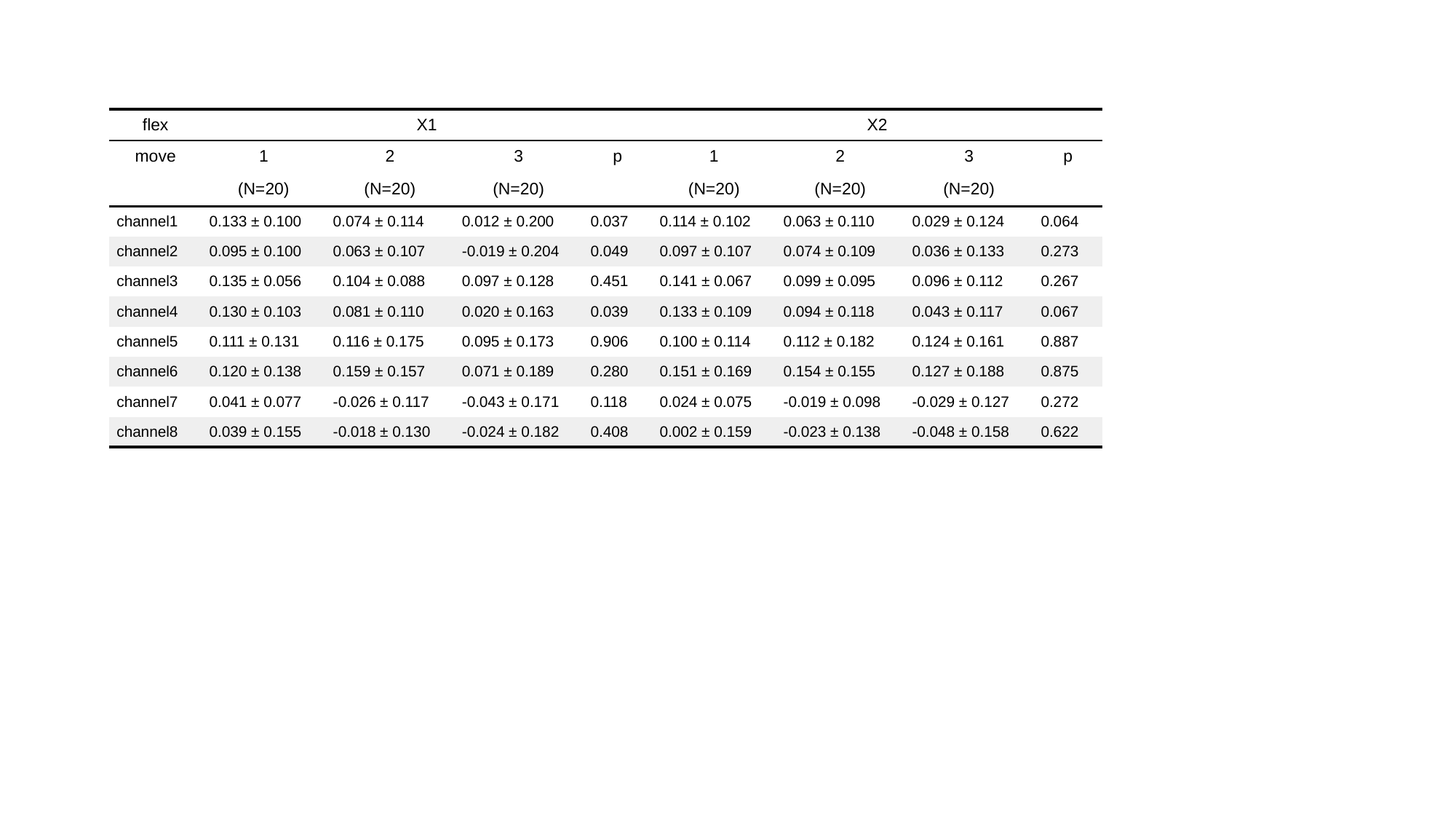

| flex | X1 |  |  |  | X2 |  |  |  |
| --- | --- | --- | --- | --- | --- | --- | --- | --- |
| move | 1 | 2 | 3 | p | 1 | 2 | 3 | p |
|  | (N=20) | (N=20) | (N=20) |  | (N=20) | (N=20) | (N=20) |  |
| channel1 | 0.133 ± 0.100 | 0.074 ± 0.114 | 0.012 ± 0.200 | 0.037 | 0.114 ± 0.102 | 0.063 ± 0.110 | 0.029 ± 0.124 | 0.064 |
| channel2 | 0.095 ± 0.100 | 0.063 ± 0.107 | -0.019 ± 0.204 | 0.049 | 0.097 ± 0.107 | 0.074 ± 0.109 | 0.036 ± 0.133 | 0.273 |
| channel3 | 0.135 ± 0.056 | 0.104 ± 0.088 | 0.097 ± 0.128 | 0.451 | 0.141 ± 0.067 | 0.099 ± 0.095 | 0.096 ± 0.112 | 0.267 |
| channel4 | 0.130 ± 0.103 | 0.081 ± 0.110 | 0.020 ± 0.163 | 0.039 | 0.133 ± 0.109 | 0.094 ± 0.118 | 0.043 ± 0.117 | 0.067 |
| channel5 | 0.111 ± 0.131 | 0.116 ± 0.175 | 0.095 ± 0.173 | 0.906 | 0.100 ± 0.114 | 0.112 ± 0.182 | 0.124 ± 0.161 | 0.887 |
| channel6 | 0.120 ± 0.138 | 0.159 ± 0.157 | 0.071 ± 0.189 | 0.280 | 0.151 ± 0.169 | 0.154 ± 0.155 | 0.127 ± 0.188 | 0.875 |
| channel7 | 0.041 ± 0.077 | -0.026 ± 0.117 | -0.043 ± 0.171 | 0.118 | 0.024 ± 0.075 | -0.019 ± 0.098 | -0.029 ± 0.127 | 0.272 |
| channel8 | 0.039 ± 0.155 | -0.018 ± 0.130 | -0.024 ± 0.182 | 0.408 | 0.002 ± 0.159 | -0.023 ± 0.138 | -0.048 ± 0.158 | 0.622 |